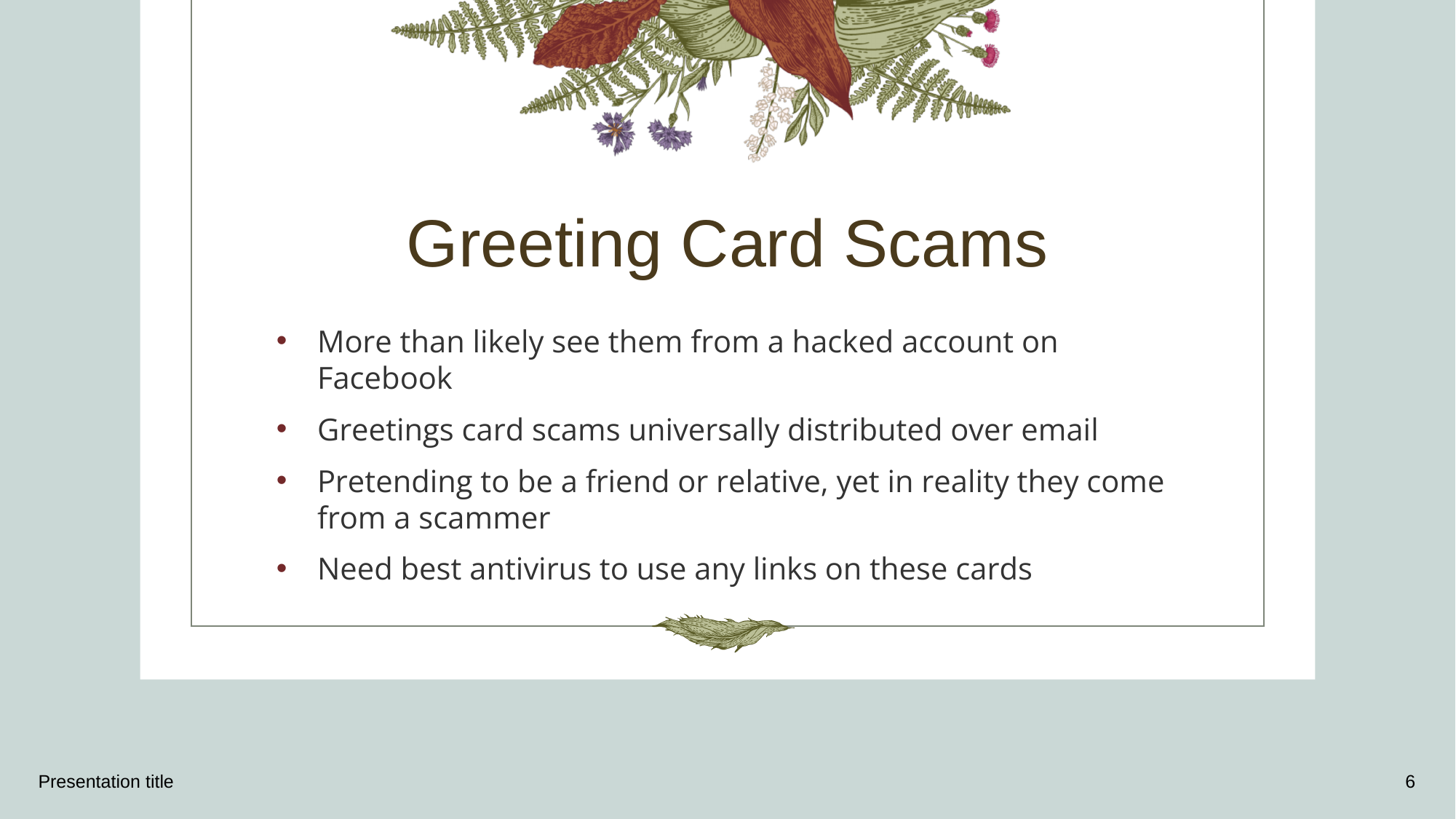

# Greeting Card Scams
More than likely see them from a hacked account on Facebook
Greetings card scams universally distributed over email
Pretending to be a friend or relative, yet in reality they come from a scammer
Need best antivirus to use any links on these cards
Presentation title
6